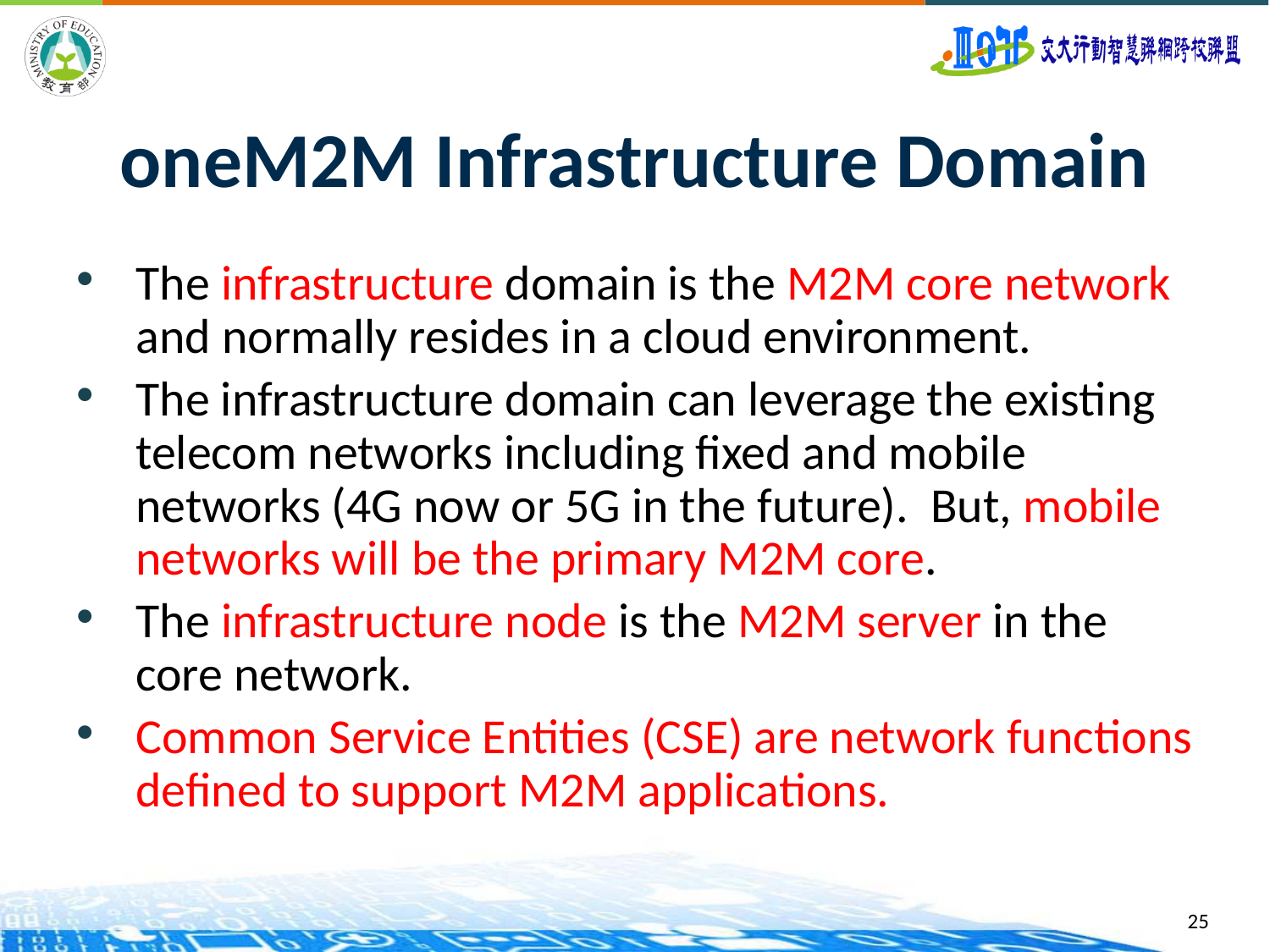

# oneM2M Infrastructure Domain
The infrastructure domain is the M2M core network and normally resides in a cloud environment.
The infrastructure domain can leverage the existing telecom networks including fixed and mobile networks (4G now or 5G in the future).  But, mobile networks will be the primary M2M core.
The infrastructure node is the M2M server in the core network.
Common Service Entities (CSE) are network functions defined to support M2M applications.

25